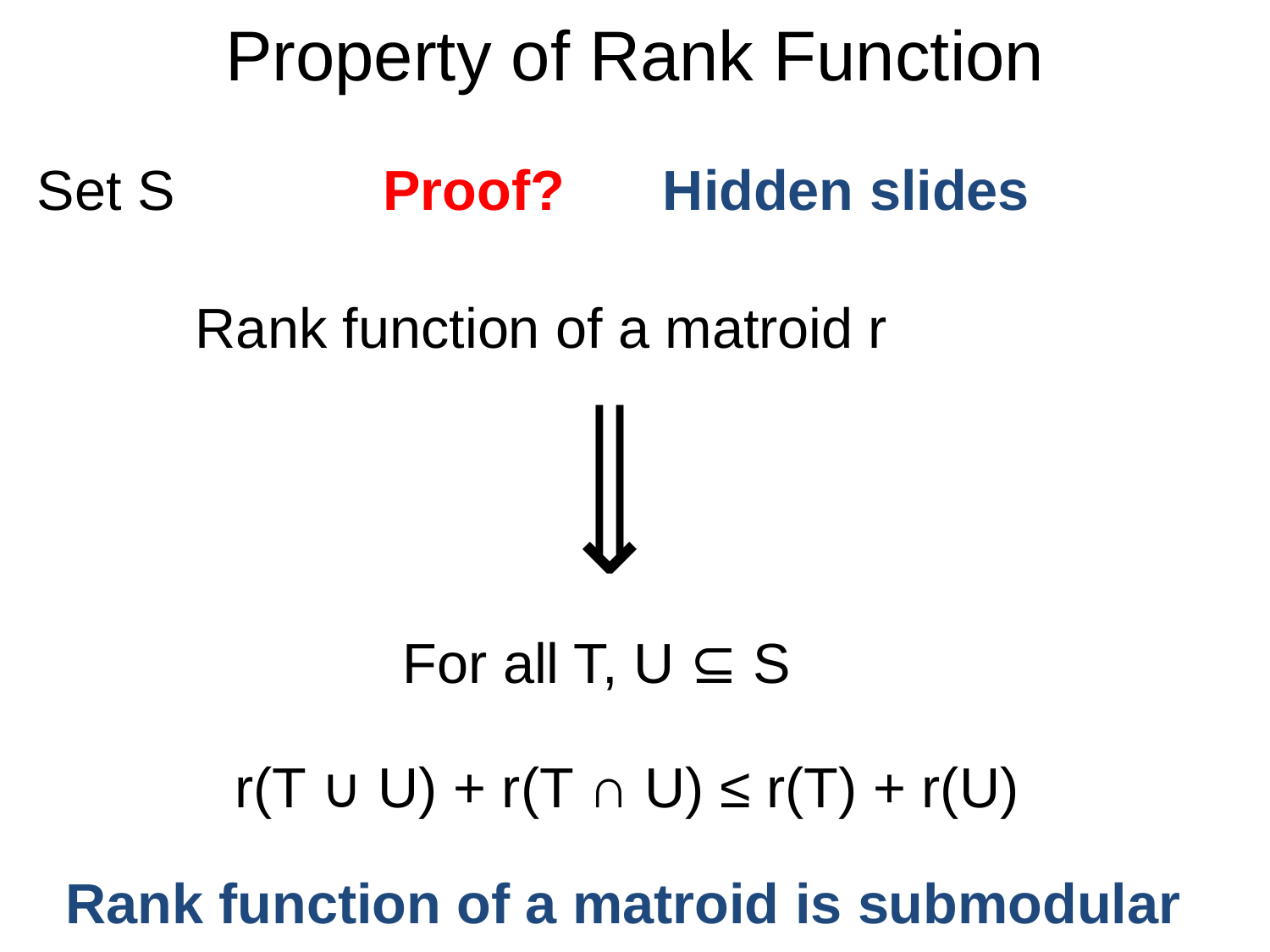

# Property of Rank Function
Set S
Proof?
Hidden slides
Rank function of a matroid r
⟸
For all T, U ⊆ S
r(T ∪ U) + r(T ∩ U) ≤ r(T) + r(U)
Rank function of a matroid is submodular